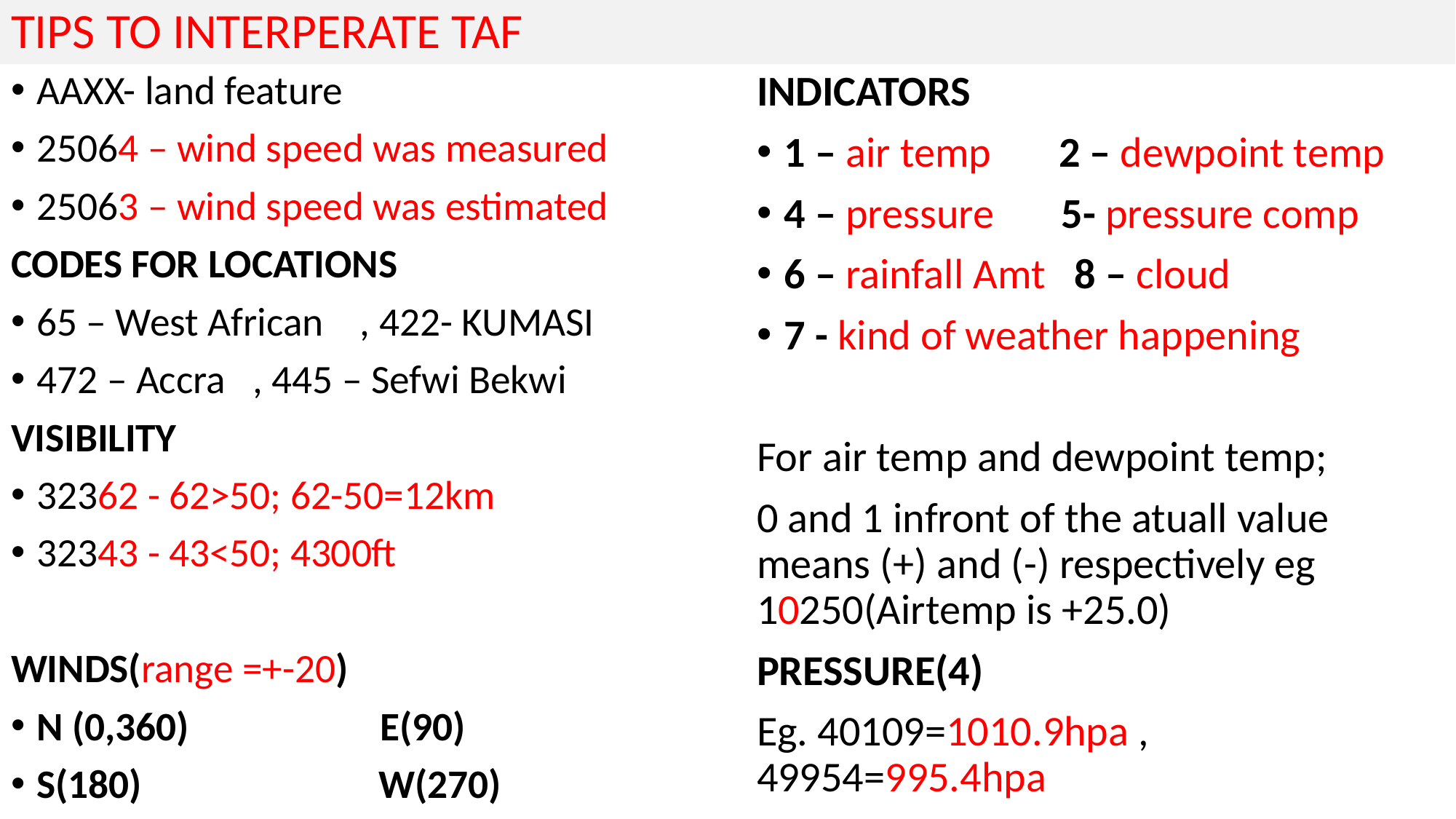

# TIPS TO INTERPERATE TAF
AAXX- land feature
25064 – wind speed was measured
25063 – wind speed was estimated
CODES FOR LOCATIONS
65 – West African    , 422- KUMASI
472 – Accra   , 445 – Sefwi Bekwi
VISIBILITY
32362 - 62>50; 62-50=12km
32343 - 43<50; 4300ft

WINDS(range =+-20)
N (0,360)                     E(90)
S(180)                          W(270)

INDICATORS
1 – air temp       2 – dewpoint temp
4 – pressure       5- pressure comp
6 – rainfall Amt   8 – cloud
7 - kind of weather happening

For air temp and dewpoint temp;
0 and 1 infront of the atuall value means (+) and (-) respectively eg 10250(Airtemp is +25.0)
PRESSURE(4)
Eg. 40109=1010.9hpa , 49954=995.4hpa